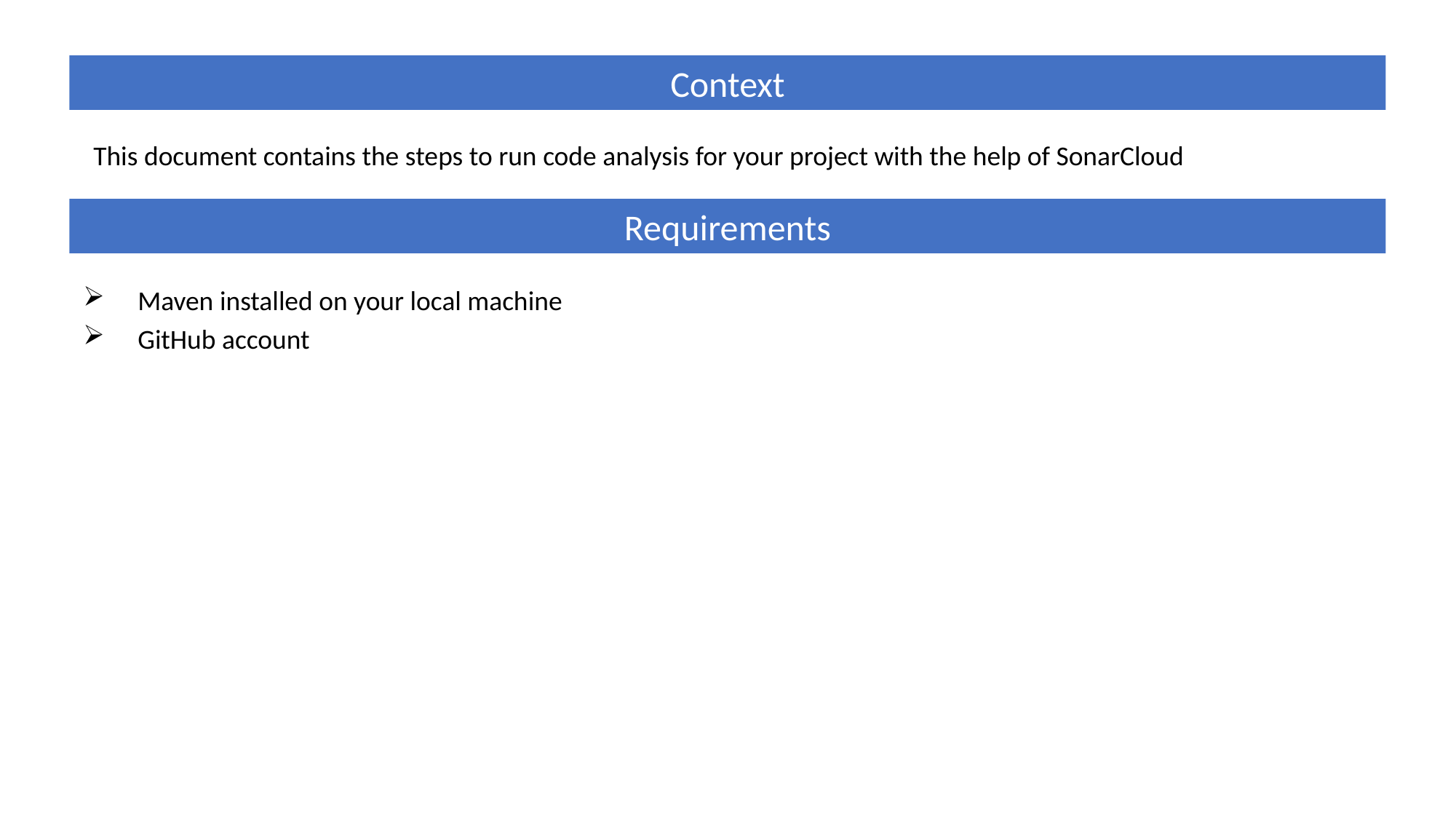

Context
This document contains the steps to run code analysis for your project with the help of SonarCloud
Requirements
Maven installed on your local machine
GitHub account